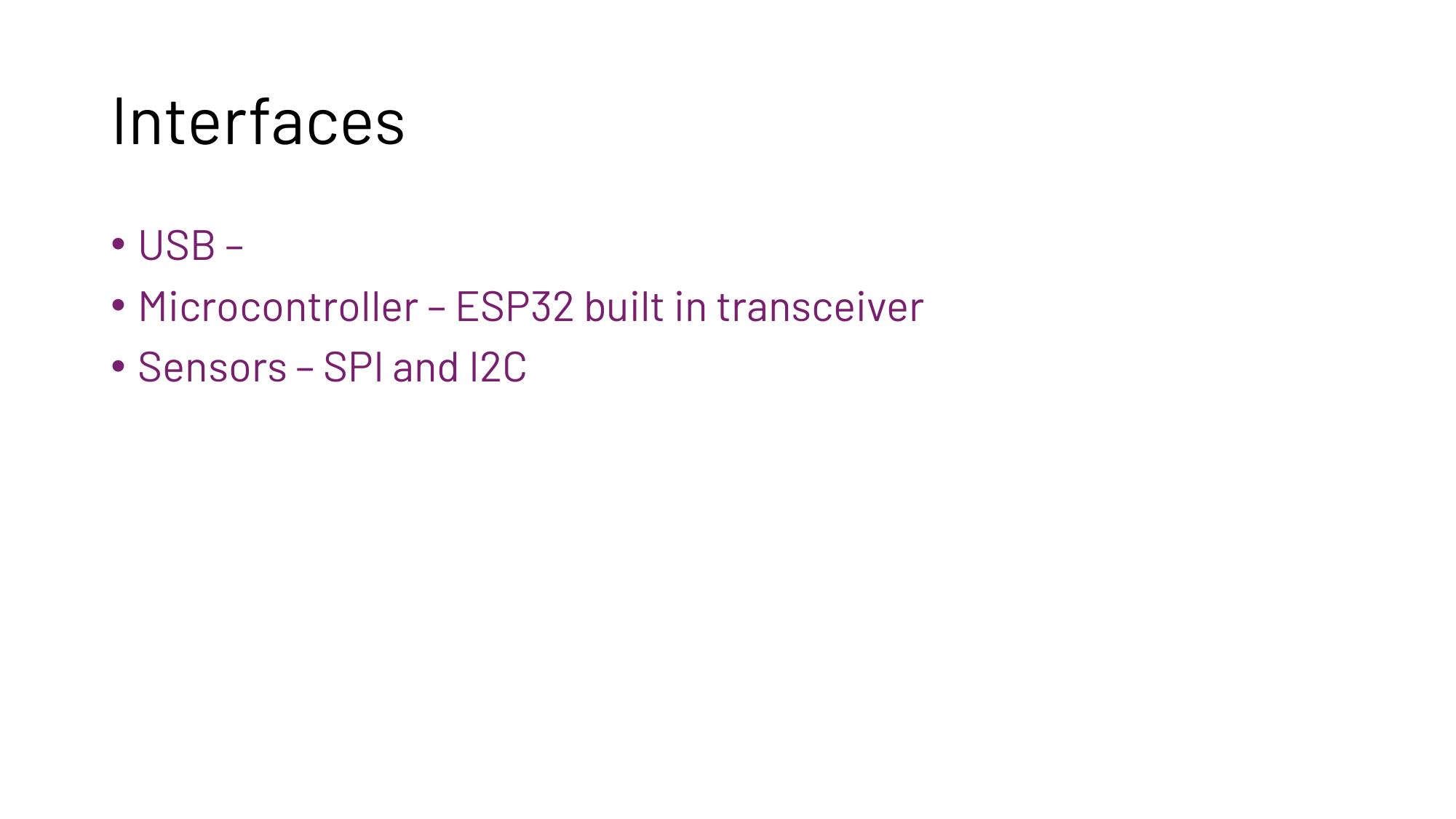

# Interfaces
USB –
Microcontroller – ESP32 built in transceiver
Sensors – SPI and I2C